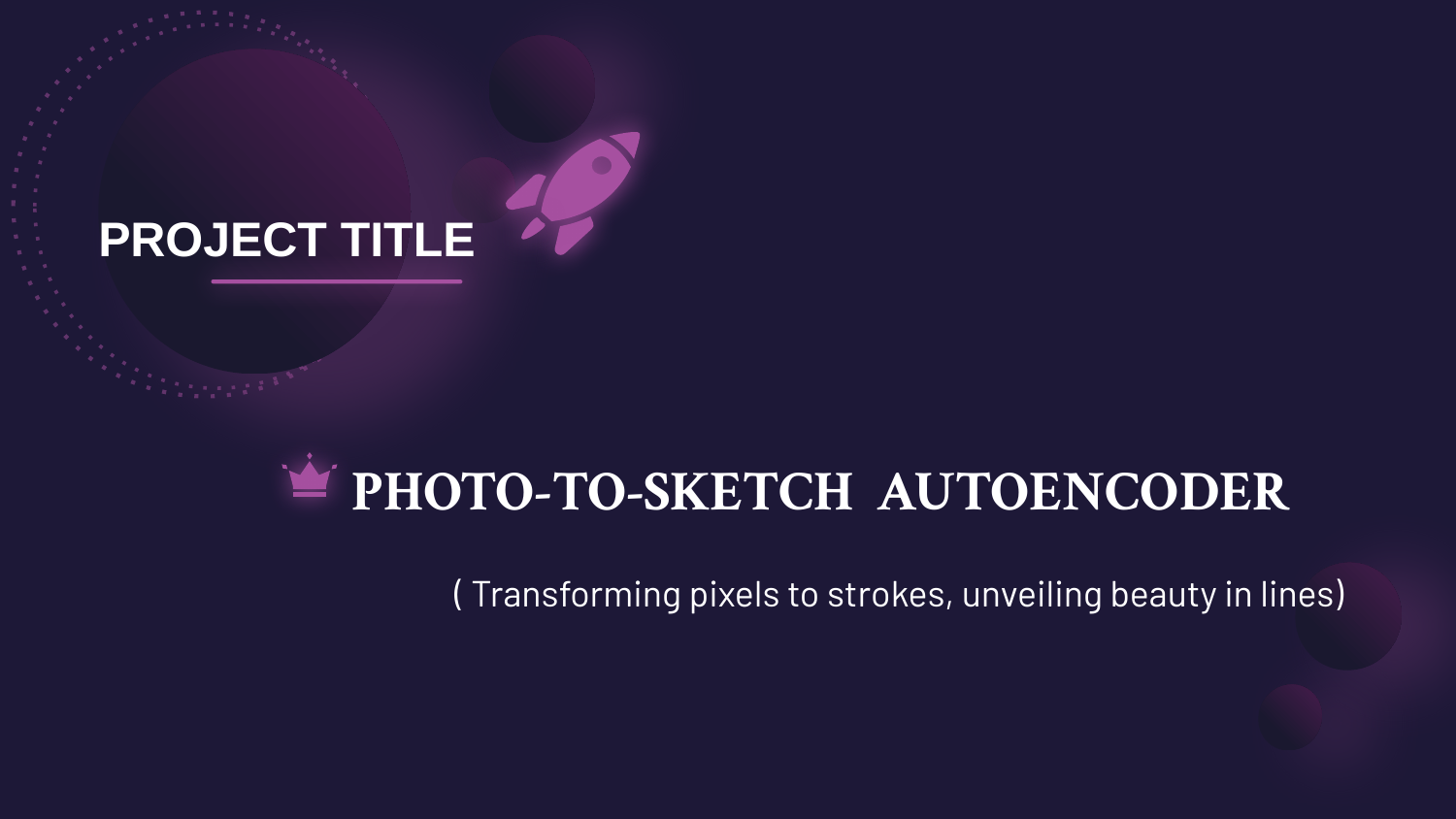

# PROJECT TITLE

PHOTO-TO-SKETCH  AUTOENCODER

               ( Transforming pixels to strokes, unveiling beauty in lines)